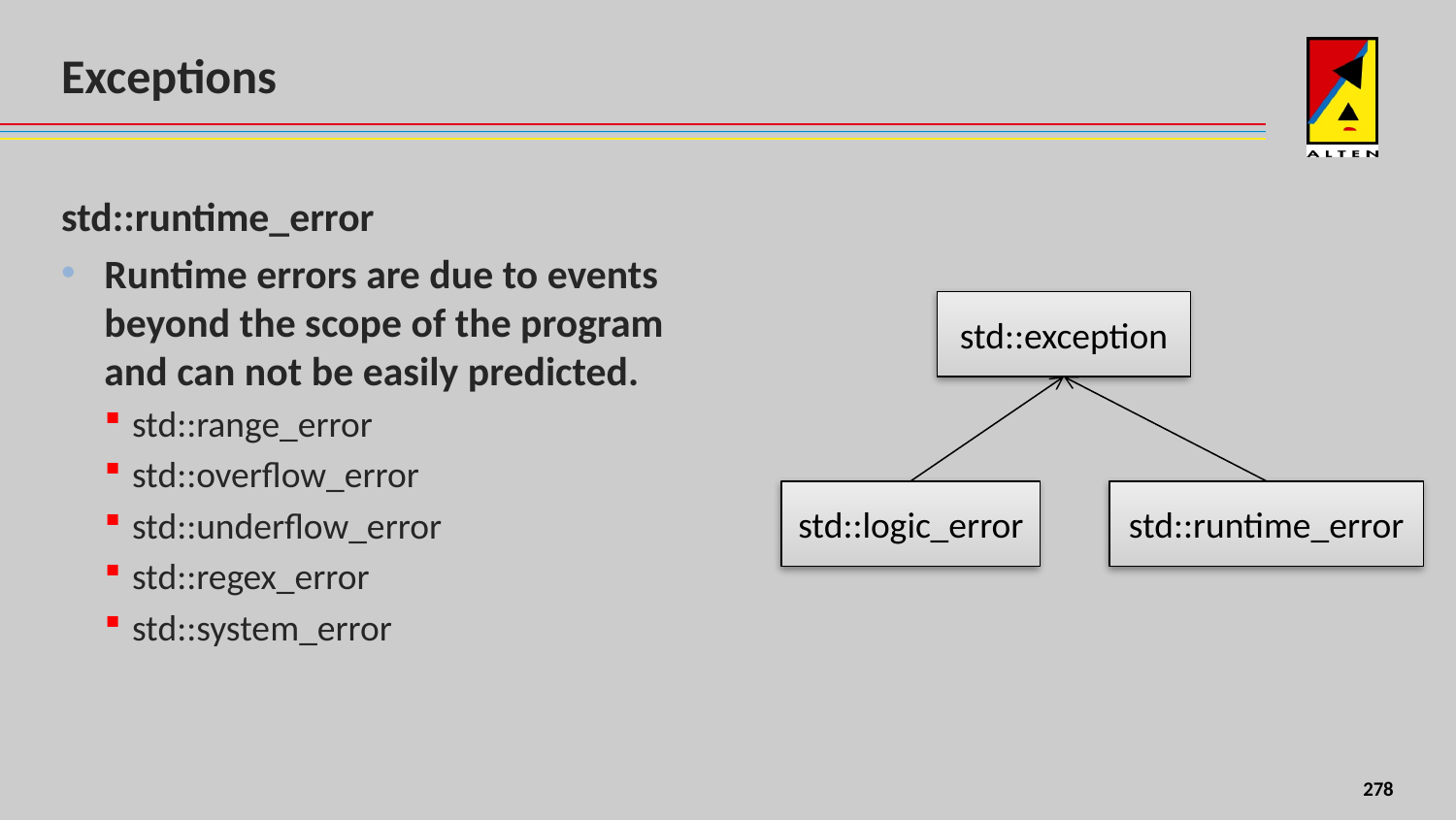

# Exceptions
std::runtime_error
Runtime errors are due to events beyond the scope of the program and can not be easily predicted.
std::range_error
std::overflow_error
std::underflow_error
std::regex_error
std::system_error
std::exception

std::logic_error
std::runtime_error
278